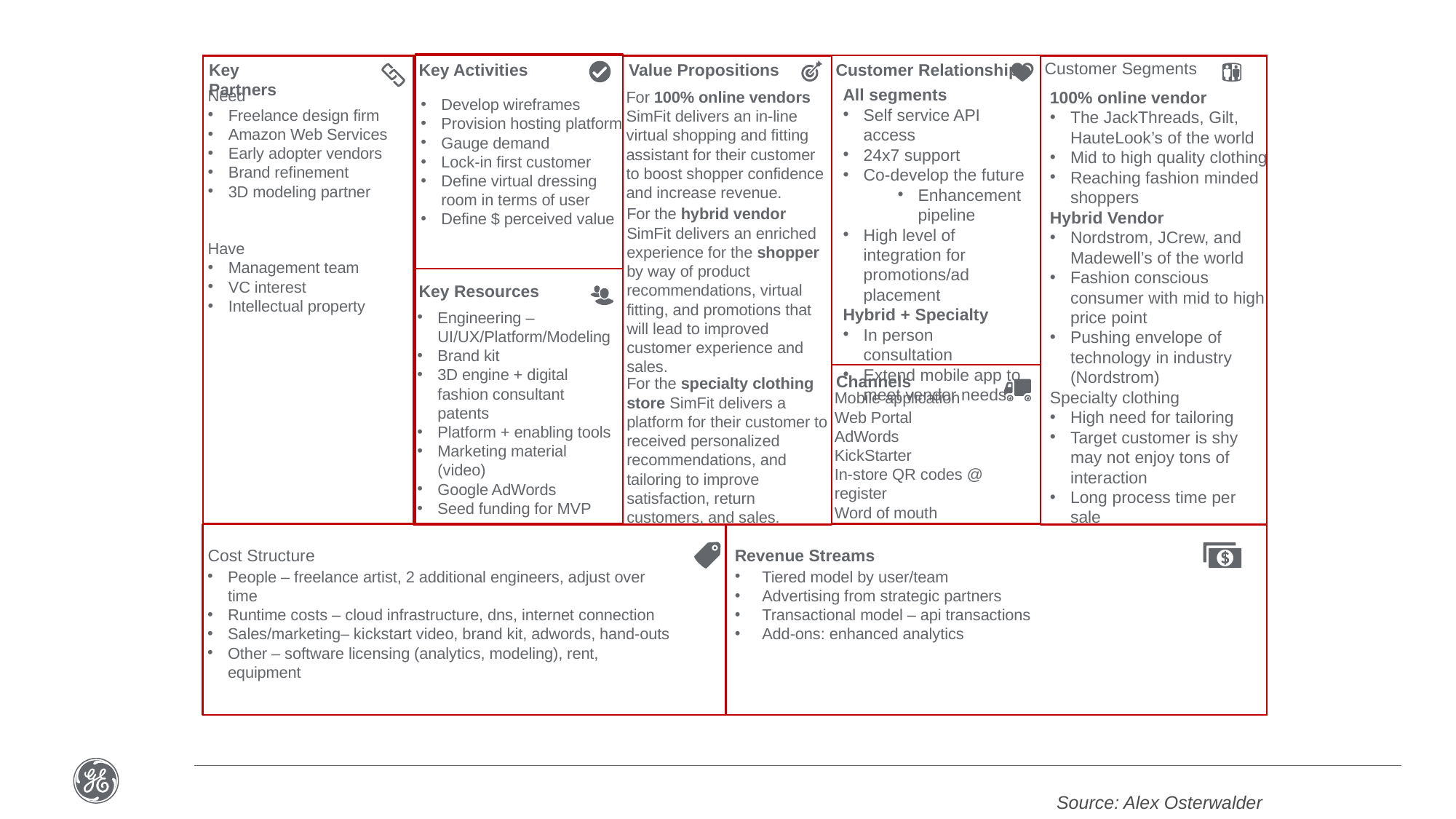

Customer Segments
Key Partners
Key Activities
Value Propositions
Customer Relationships

All segments
Self service API access
24x7 support
Co-develop the future
Enhancement pipeline
High level of integration for promotions/ad placement
Hybrid + Specialty
In person consultation
Extend mobile app to meet vendor needs

100% online vendor
The JackThreads, Gilt, HauteLook’s of the world
Mid to high quality clothing
Reaching fashion minded shoppers
Hybrid Vendor
Nordstrom, JCrew, and Madewell’s of the world
Fashion conscious consumer with mid to high price point
Pushing envelope of technology in industry (Nordstrom)
Specialty clothing
High need for tailoring
Target customer is shy may not enjoy tons of interaction
Long process time per sale

Need
Freelance design firm
Amazon Web Services
Early adopter vendors
Brand refinement
3D modeling partner

Have
Management team
VC interest
Intellectual property
For 100% online vendors SimFit delivers an in-line virtual shopping and fitting assistant for their customer to boost shopper confidence and increase revenue.
Develop wireframes
Provision hosting platform
Gauge demand
Lock-in first customer
Define virtual dressing room in terms of user
Define $ perceived value
For the hybrid vendor SimFit delivers an enriched experience for the shopper by way of product recommendations, virtual fitting, and promotions that will lead to improved customer experience and sales.

Key Resources

Engineering – UI/UX/Platform/Modeling
Brand kit
3D engine + digital fashion consultant patents
Platform + enabling tools
Marketing material (video)
Google AdWords
Seed funding for MVP

Channels
For the specialty clothing store SimFit delivers a platform for their customer to received personalized recommendations, and tailoring to improve satisfaction, return customers, and sales.

Mobile application
Web Portal
AdWords
KickStarter
In-store QR codes @ register
Word of mouth

Cost Structure
Revenue Streams
People – freelance artist, 2 additional engineers, adjust over time
Runtime costs – cloud infrastructure, dns, internet connection
Sales/marketing– kickstart video, brand kit, adwords, hand-outs
Other – software licensing (analytics, modeling), rent, equipment
Tiered model by user/team
Advertising from strategic partners
Transactional model – api transactions
Add-ons: enhanced analytics
Source: Alex Osterwalder